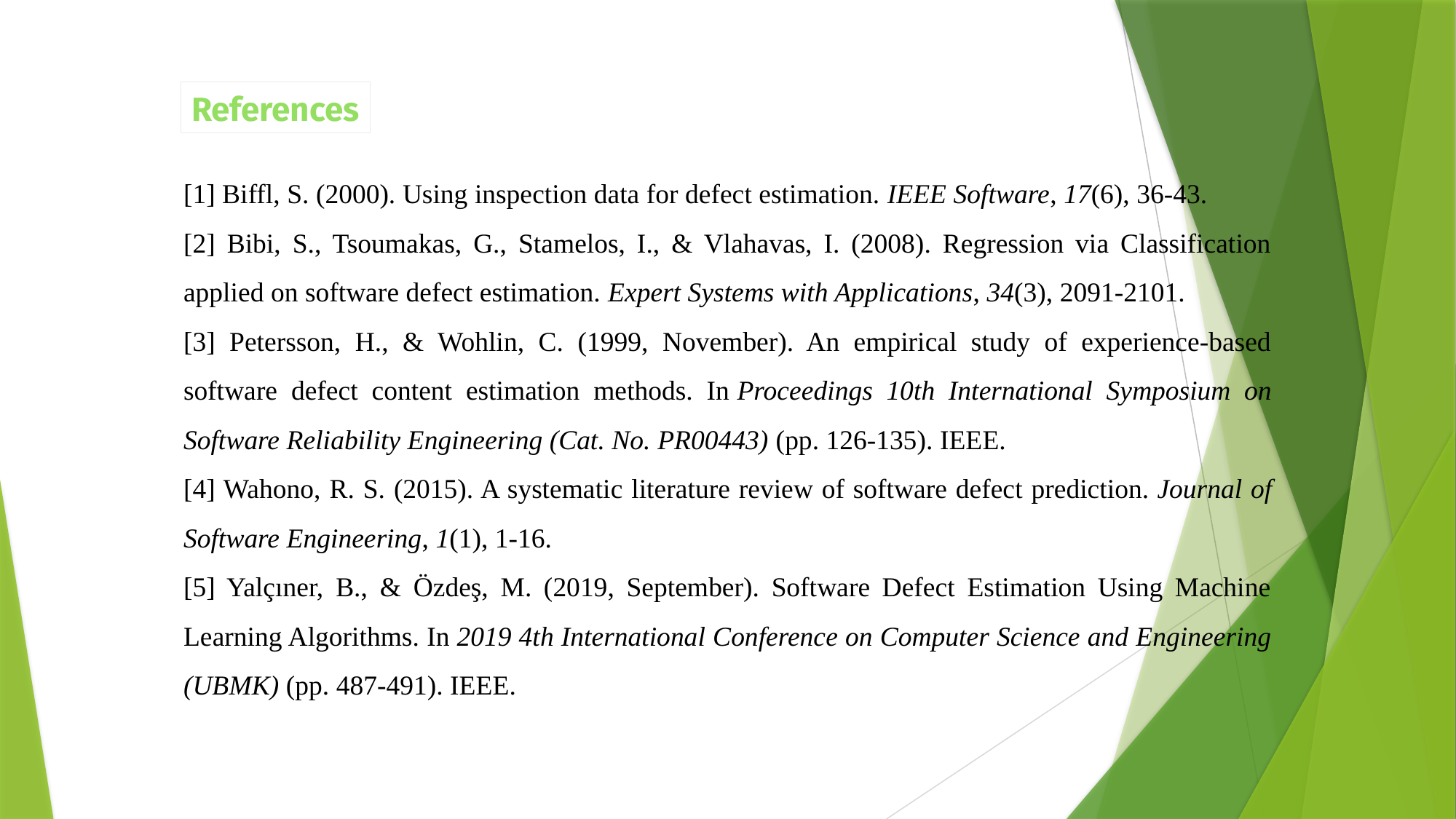

References
[1] Biffl, S. (2000). Using inspection data for defect estimation. IEEE Software, 17(6), 36-43.
[2] Bibi, S., Tsoumakas, G., Stamelos, I., & Vlahavas, I. (2008). Regression via Classification applied on software defect estimation. Expert Systems with Applications, 34(3), 2091-2101.
[3] Petersson, H., & Wohlin, C. (1999, November). An empirical study of experience-based software defect content estimation methods. In Proceedings 10th International Symposium on Software Reliability Engineering (Cat. No. PR00443) (pp. 126-135). IEEE.
[4] Wahono, R. S. (2015). A systematic literature review of software defect prediction. Journal of Software Engineering, 1(1), 1-16.
[5] Yalçıner, B., & Özdeş, M. (2019, September). Software Defect Estimation Using Machine Learning Algorithms. In 2019 4th International Conference on Computer Science and Engineering (UBMK) (pp. 487-491). IEEE.